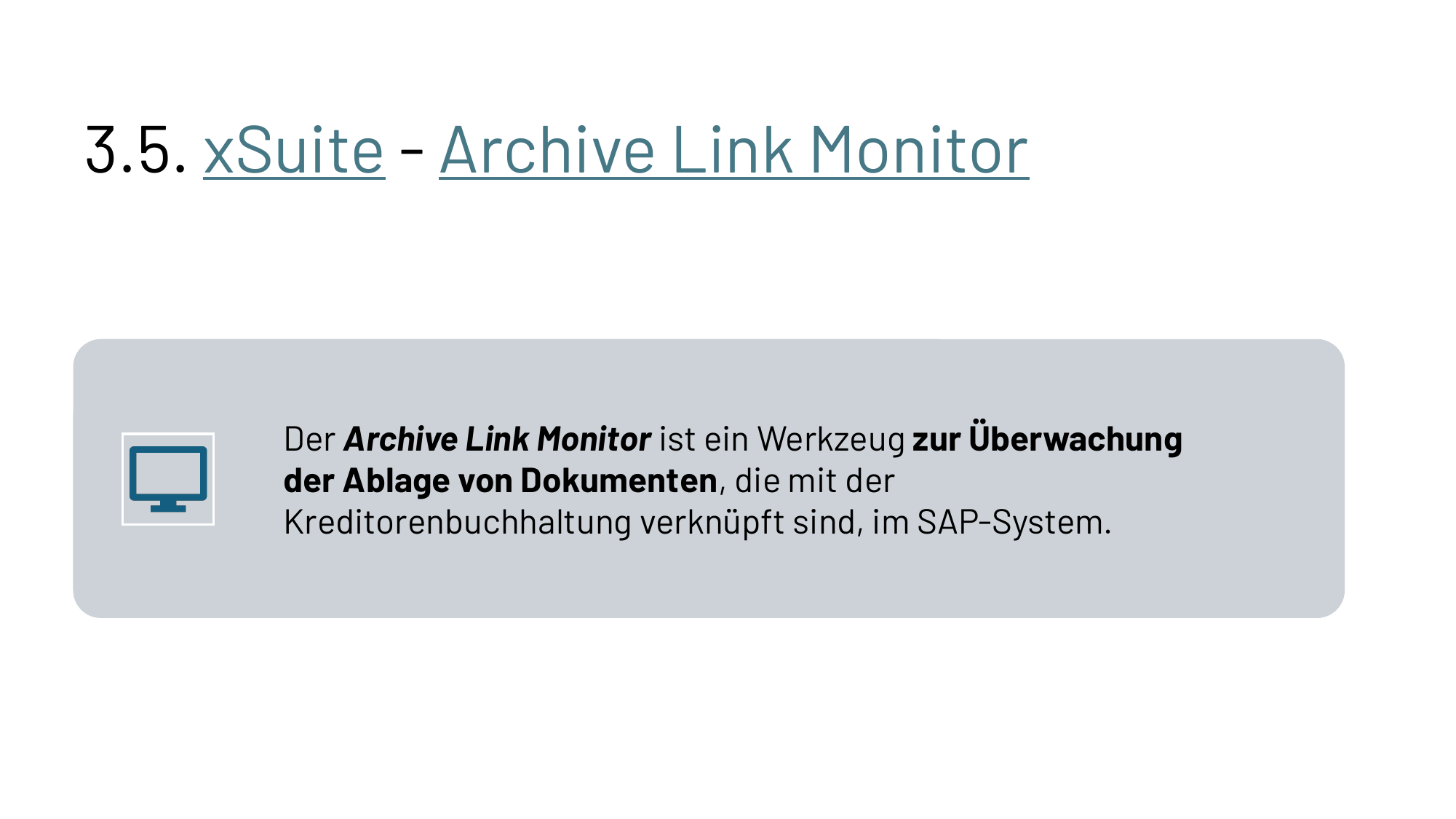

# 3.5. xSuite - Archive Link Monitor
Der Archive Link Monitor ist ein Werkzeug zur Überwachung der Ablage von Dokumenten, die mit der Kreditorenbuchhaltung verknüpft sind, im SAP-System.